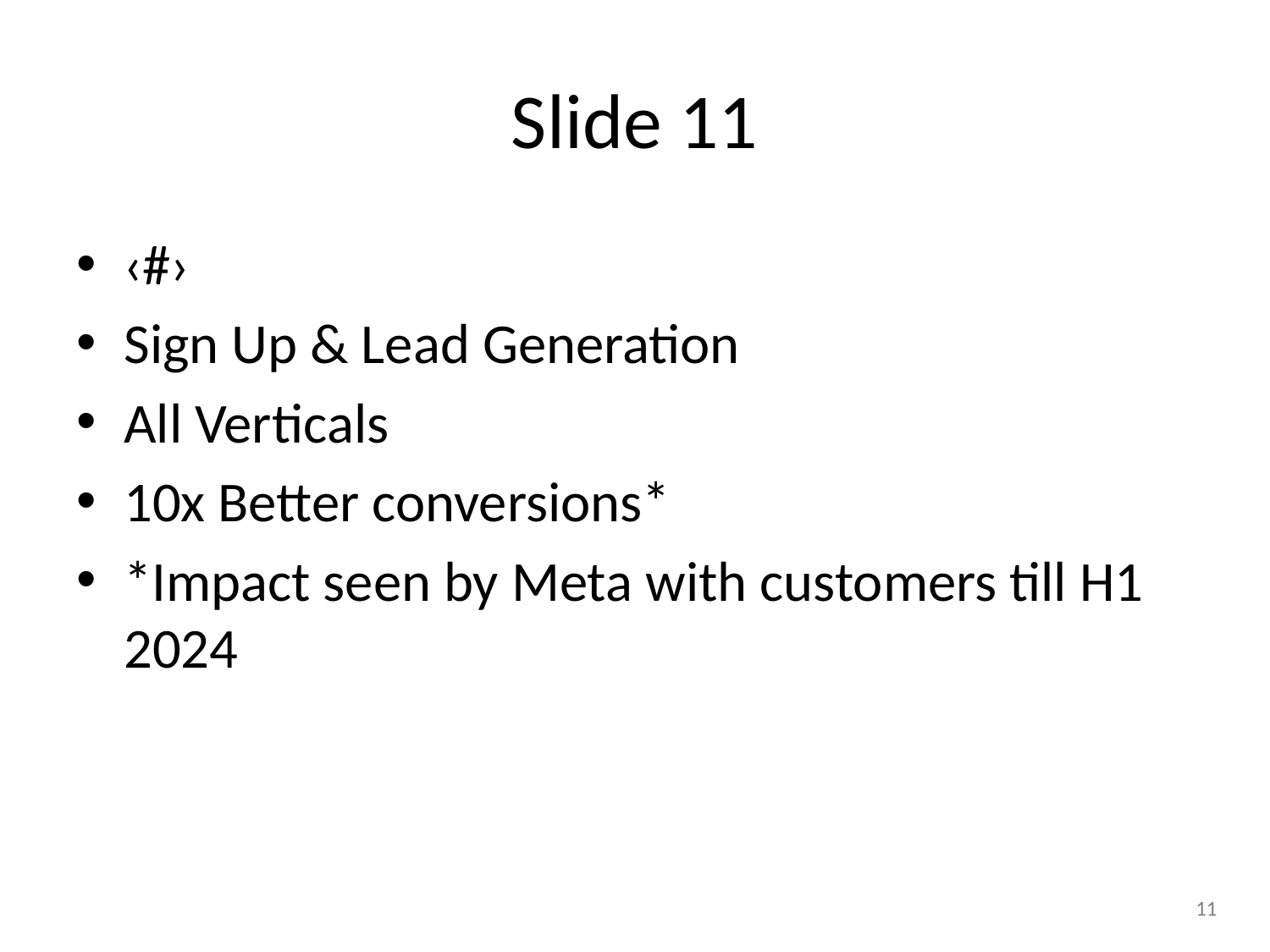

# Slide 11
‹#›
Sign Up & Lead Generation
All Verticals
10x Better conversions*
*Impact seen by Meta with customers till H1 2024
11